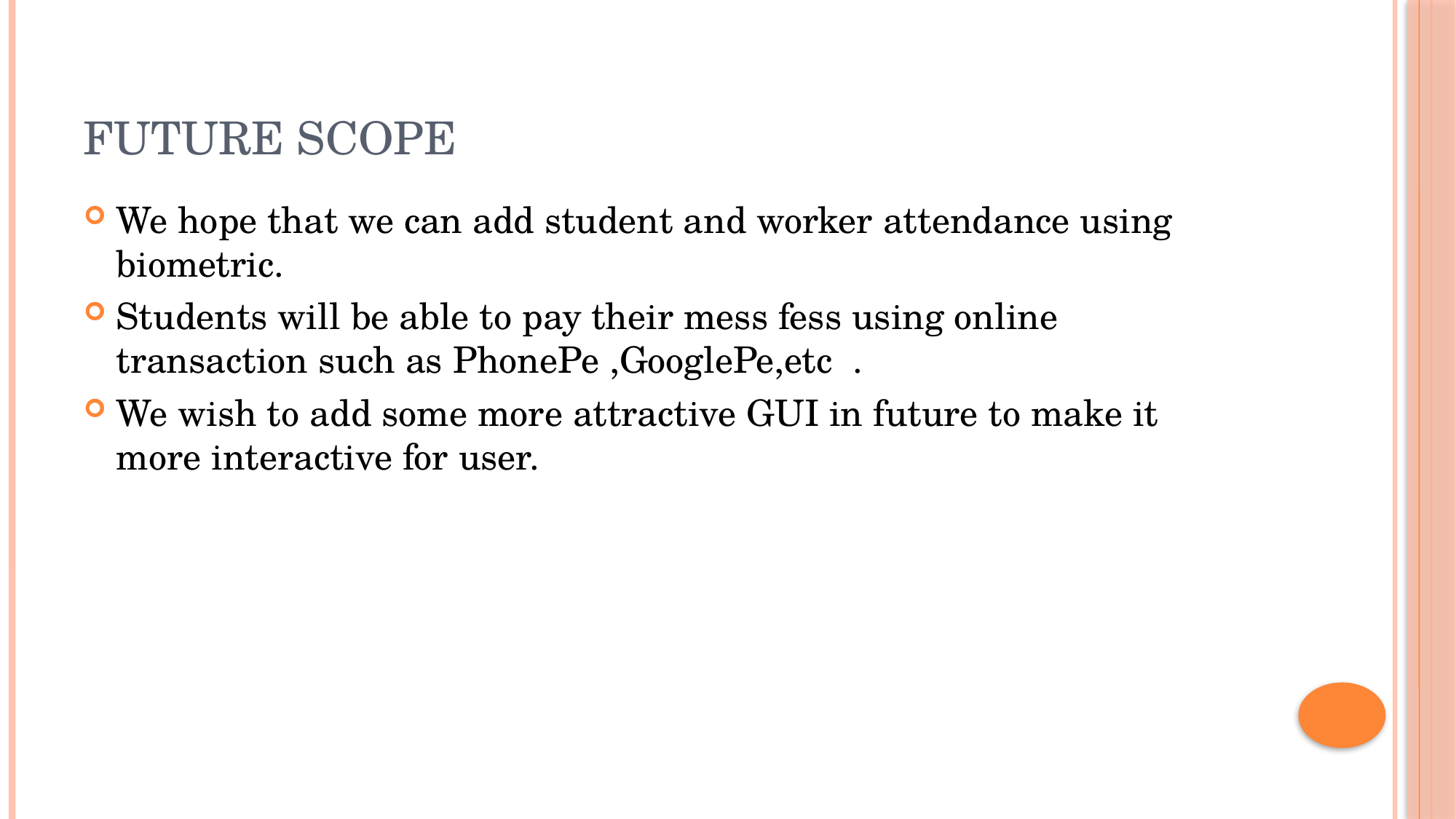

# Future Scope
We hope that we can add student and worker attendance using biometric.
Students will be able to pay their mess fess using online transaction such as PhonePe ,GooglePe,etc  .
We wish to add some more attractive GUI in future to make it more interactive for user.